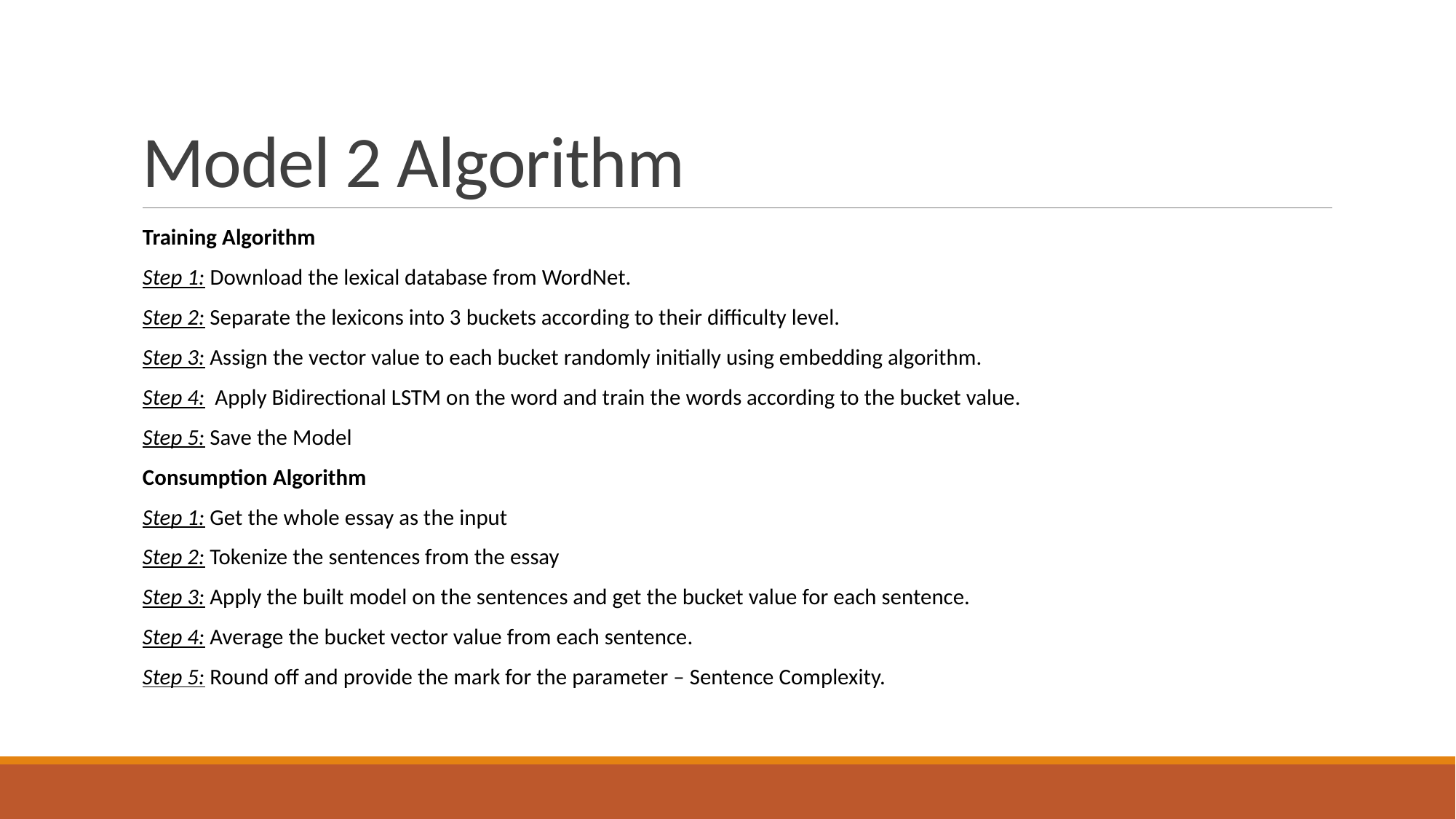

# Model 2 Algorithm
Training Algorithm
Step 1: Download the lexical database from WordNet.
Step 2: Separate the lexicons into 3 buckets according to their difficulty level.
Step 3: Assign the vector value to each bucket randomly initially using embedding algorithm.
Step 4:  Apply Bidirectional LSTM on the word and train the words according to the bucket value.
Step 5: Save the Model
Consumption Algorithm
Step 1: Get the whole essay as the input
Step 2: Tokenize the sentences from the essay
Step 3: Apply the built model on the sentences and get the bucket value for each sentence.
Step 4: Average the bucket vector value from each sentence.
Step 5: Round off and provide the mark for the parameter – Sentence Complexity.